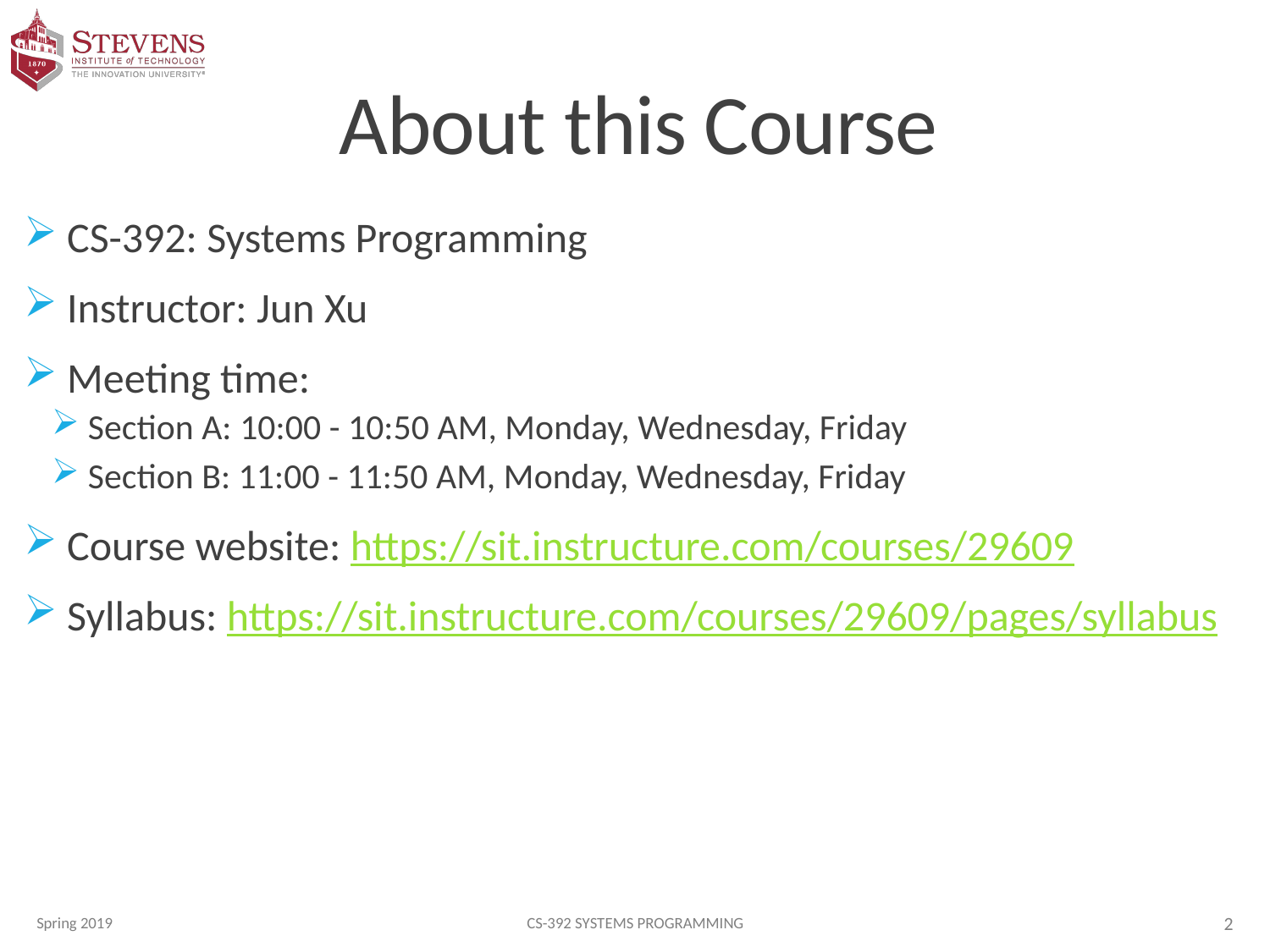

# About this Course
 CS-392: Systems Programming
 Instructor: Jun Xu
 Meeting time:
 Section A: 10:00 - 10:50 AM, Monday, Wednesday, Friday
 Section B: 11:00 - 11:50 AM, Monday, Wednesday, Friday
 Course website: https://sit.instructure.com/courses/29609
 Syllabus: https://sit.instructure.com/courses/29609/pages/syllabus

Spring 2019
CS-392 Systems Programming
2